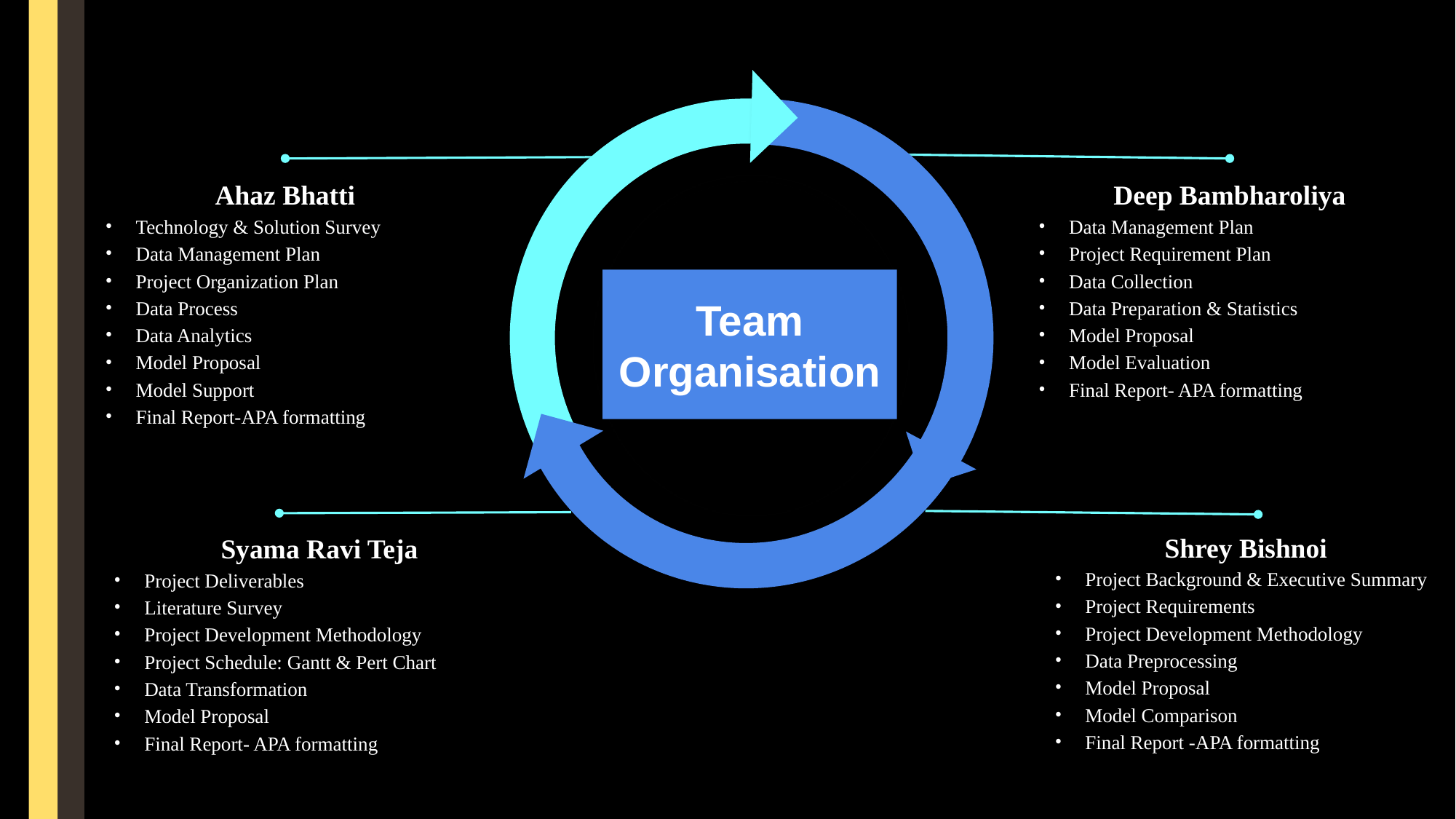

Team Organisation

Ahaz Bhatti
Technology & Solution Survey
Data Management Plan
Project Organization Plan
Data Process
Data Analytics
Model Proposal
Model Support
Final Report-APA formatting

Deep Bambharoliya
Data Management Plan
Project Requirement Plan
Data Collection
Data Preparation & Statistics
Model Proposal
Model Evaluation
Final Report- APA formatting

Shrey Bishnoi
Project Background & Executive Summary
Project Requirements
Project Development Methodology
Data Preprocessing
Model Proposal
Model Comparison
Final Report -APA formatting

Syama Ravi Teja
Project Deliverables
Literature Survey
Project Development Methodology
Project Schedule: Gantt & Pert Chart
Data Transformation
Model Proposal
Final Report- APA formatting